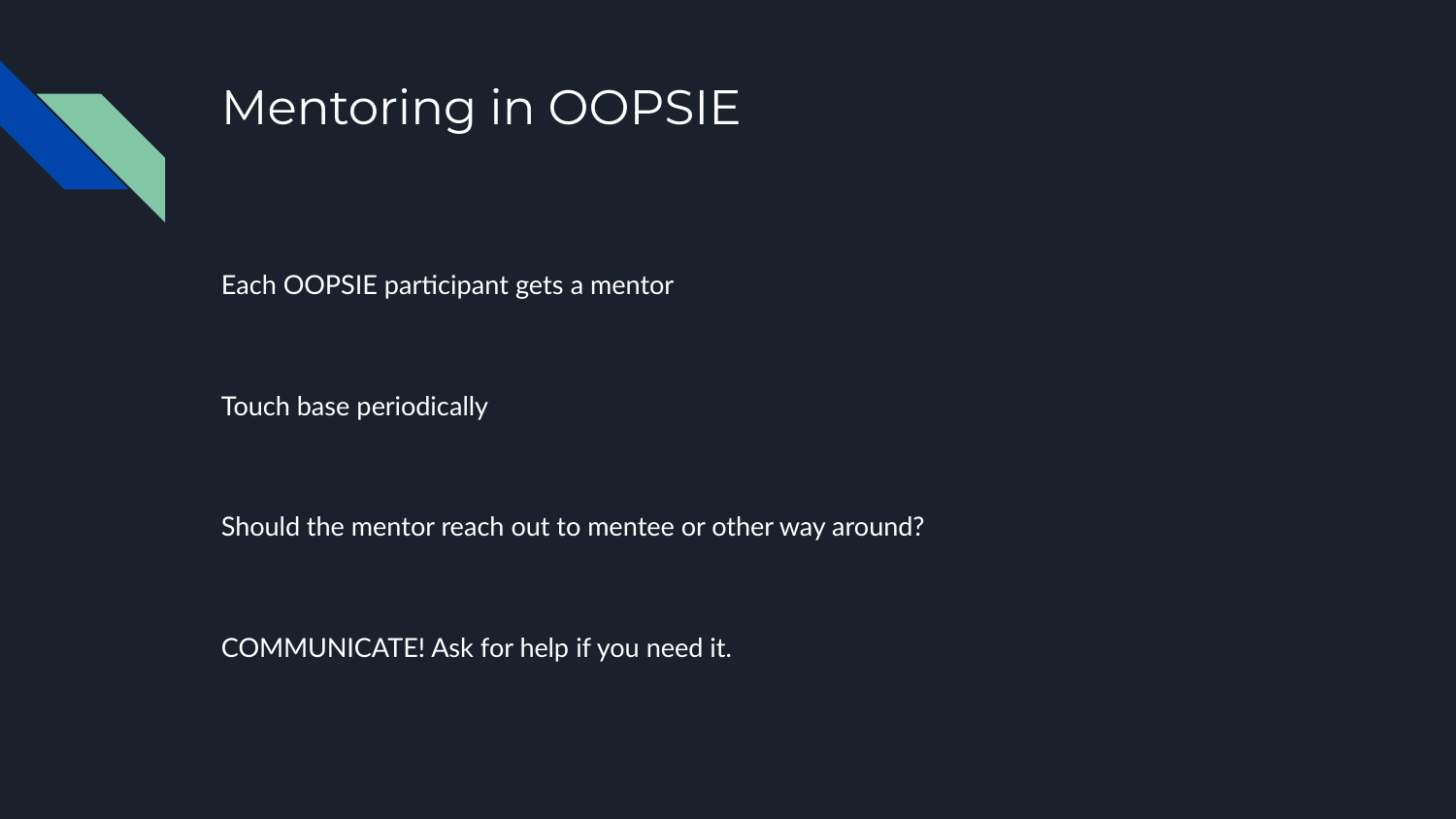

# Mentoring in OOPSIE
Each OOPSIE participant gets a mentor

Touch base periodically

Should the mentor reach out to mentee or other way around?

COMMUNICATE! Ask for help if you need it.